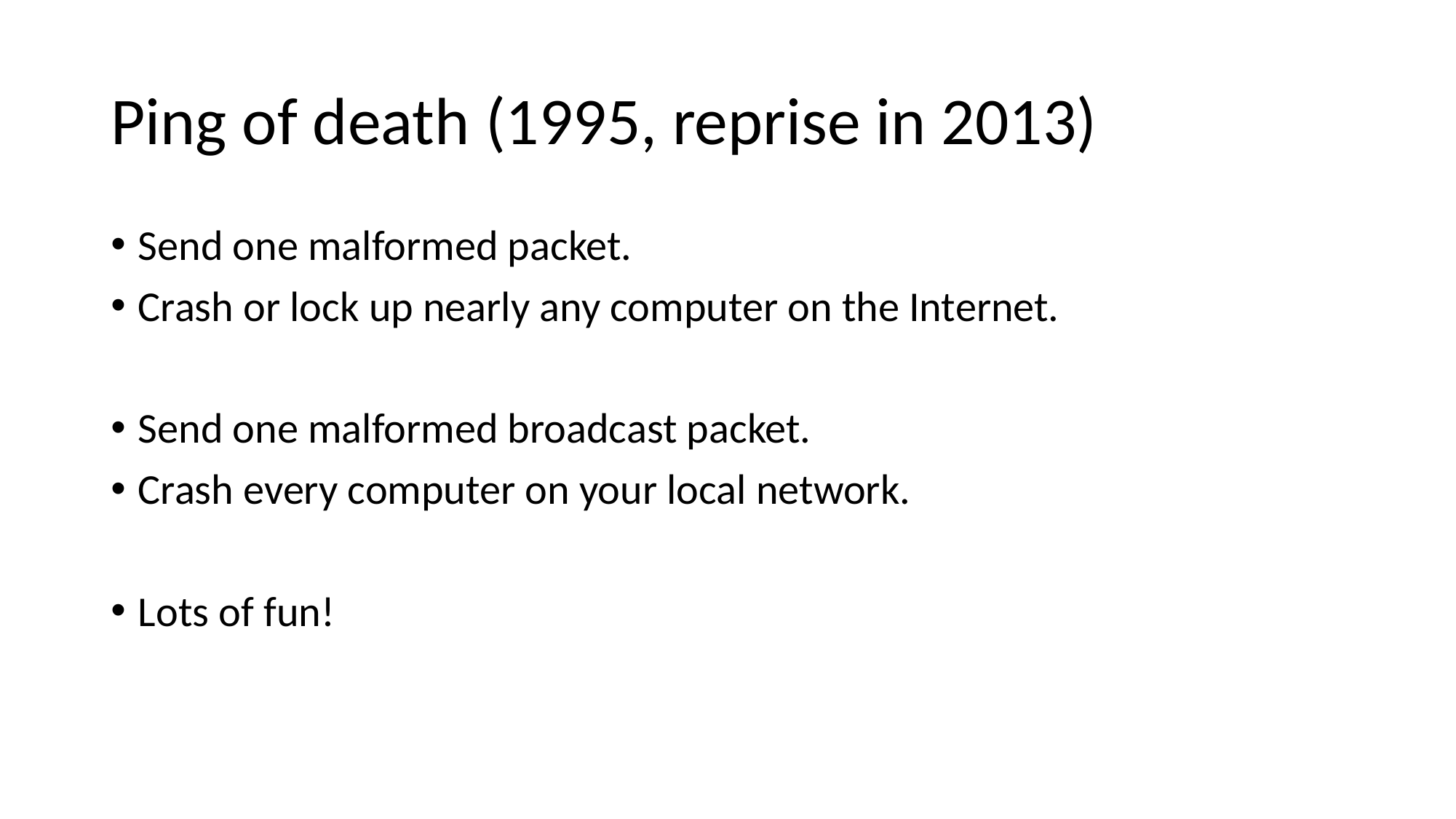

# Ping of death (1995, reprise in 2013)
Send one malformed packet.
Crash or lock up nearly any computer on the Internet.

Send one malformed broadcast packet.
Crash every computer on your local network.

Lots of fun!